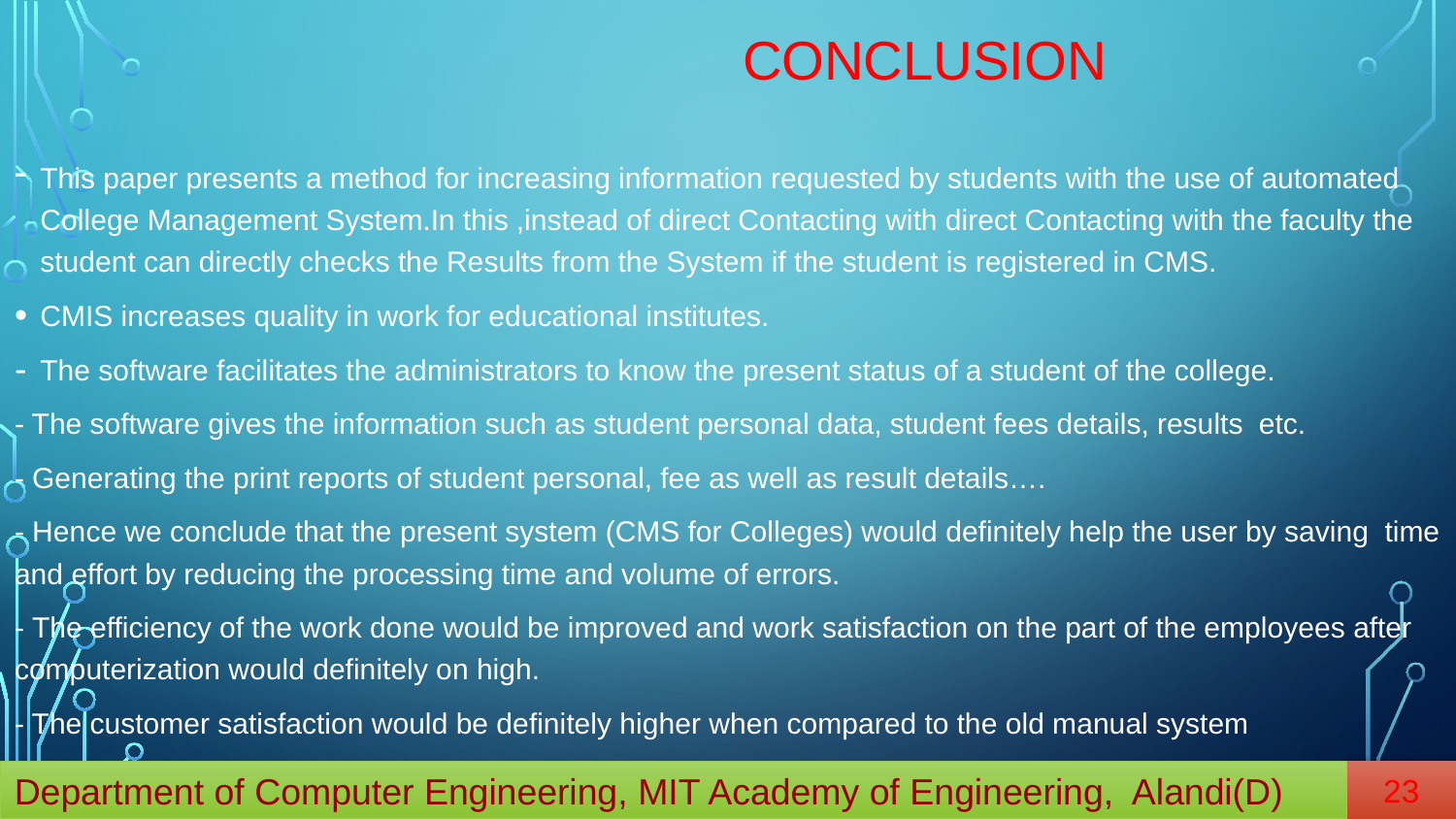

# Conclusion
This paper presents a method for increasing information requested by students with the use of automated College Management System.In this ,instead of direct Contacting with direct Contacting with the faculty the student can directly checks the Results from the System if the student is registered in CMS.
CMIS increases quality in work for educational institutes.
The software facilitates the administrators to know the present status of a student of the college.
- The software gives the information such as student personal data, student fees details, results  etc.
- Generating the print reports of student personal, fee as well as result details….
- Hence we conclude that the present system (CMS for Colleges) would definitely help the user by saving  time and effort by reducing the processing time and volume of errors.
- The efficiency of the work done would be improved and work satisfaction on the part of the employees after computerization would definitely on high.
- The customer satisfaction would be definitely higher when compared to the old manual system

Department of Computer Engineering, MIT Academy of Engineering,  Alandi(D)
23